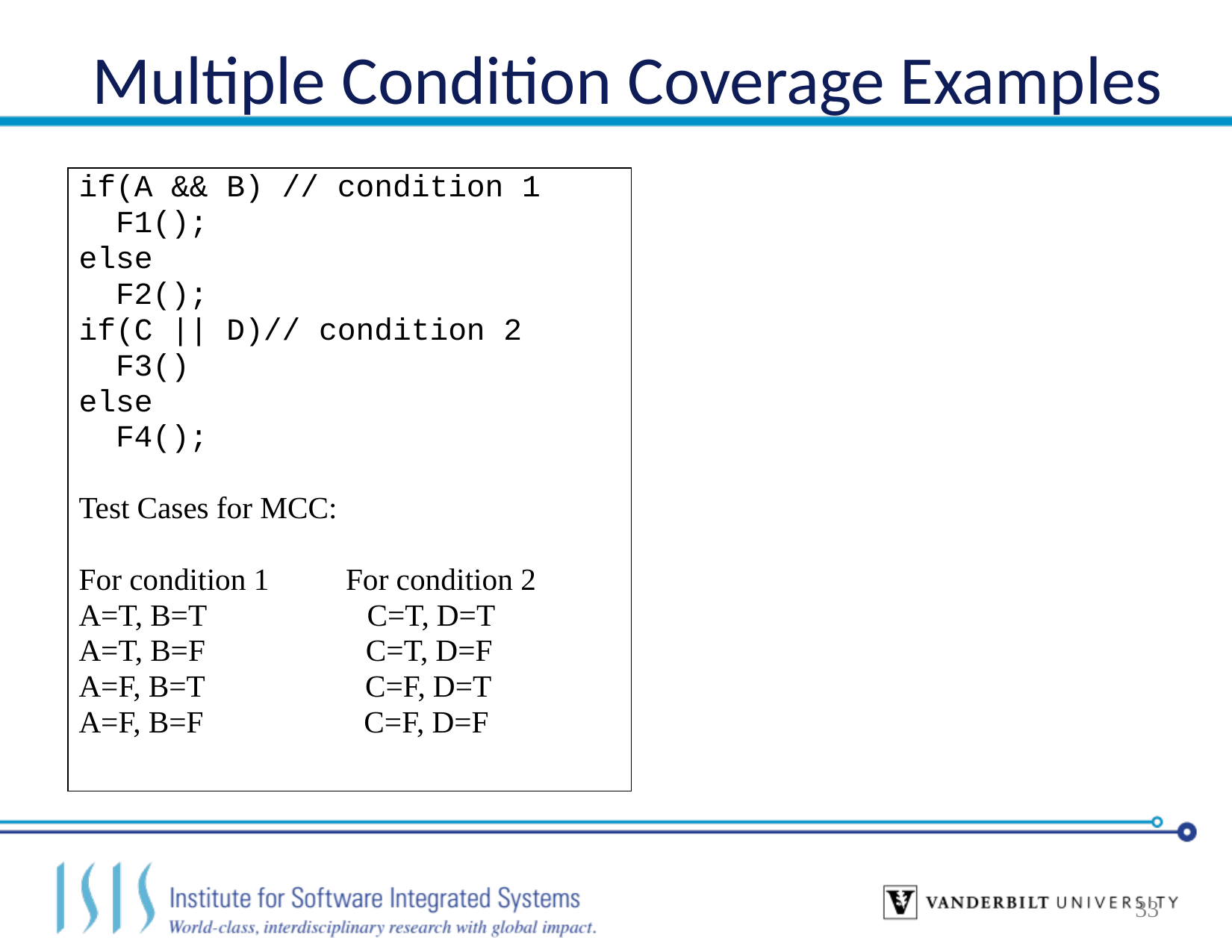

# Multiple Condition Coverage Examples
if(A && B) // condition 1
  F1();
else
  F2();
if(C || D)// condition 2
  F3()
else
  F4();

Test Cases for MCC:

For condition 1          For condition 2
A=T, B=T                     C=T, D=T
A=T, B=F                     C=T, D=F
A=F, B=T                     C=F, D=T
A=F, B=F                     C=F, D=F

33